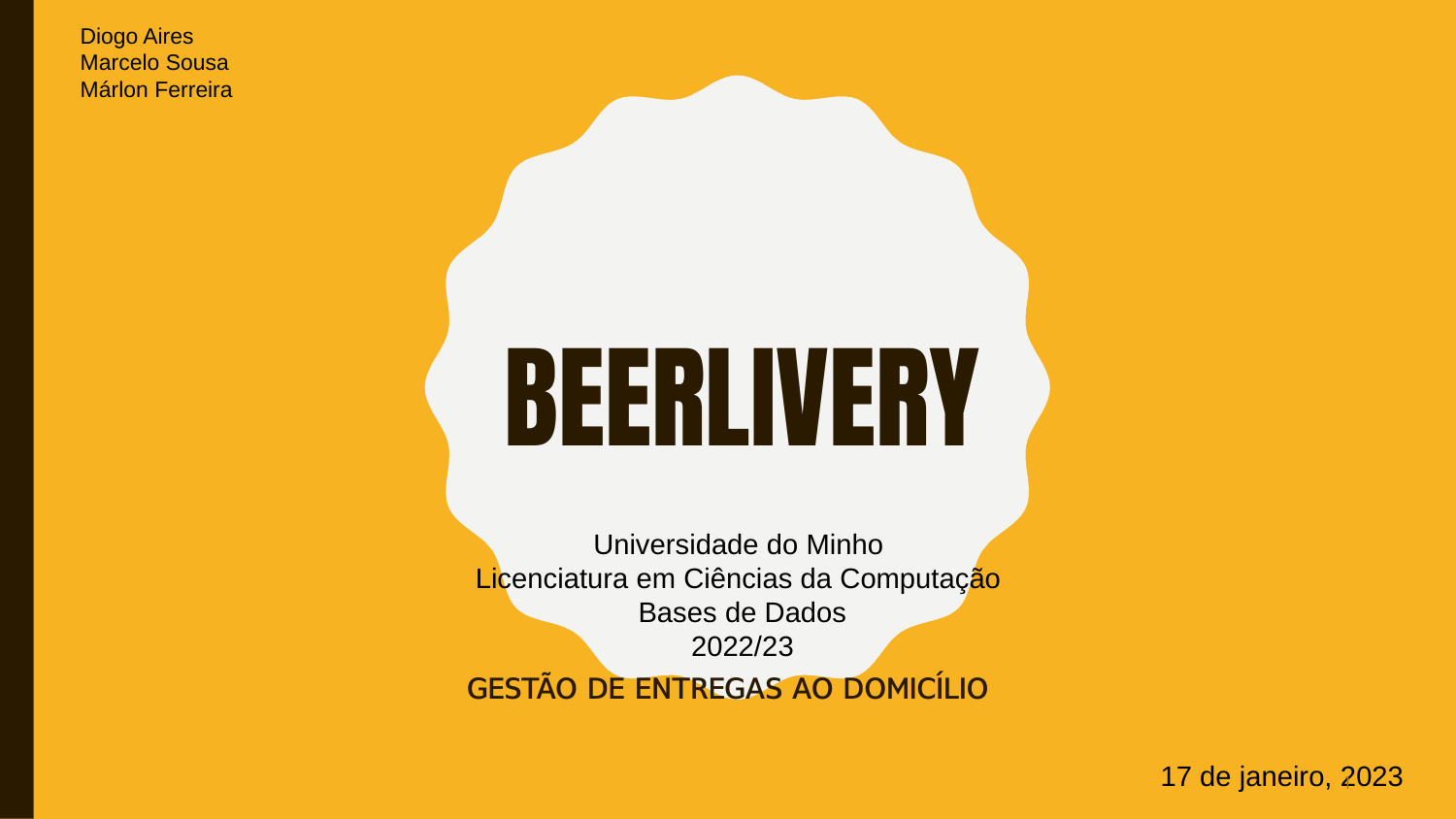

Diogo Aires
Marcelo Sousa
Márlon Ferreira
# BEERLIVERY
Universidade do Minho
Licenciatura em Ciências da Computação
Bases de Dados
2022/23

GESTÃO DE ENTREGAS AO DOMICÍLIO
17 de janeiro, 2023
1